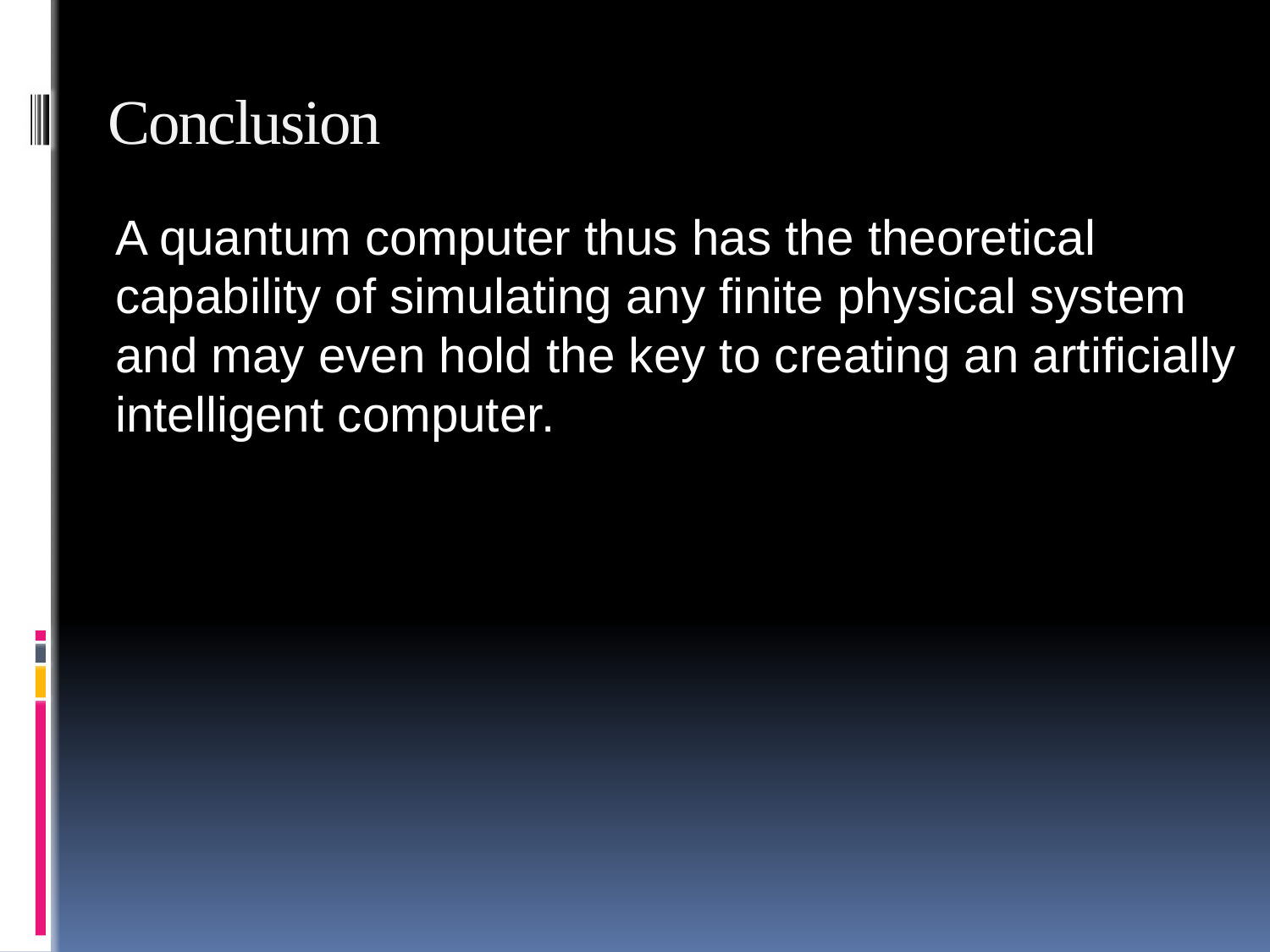

# Conclusion
A quantum computer thus has the theoretical capability of simulating any finite physical system and may even hold the key to creating an artificially intelligent computer.